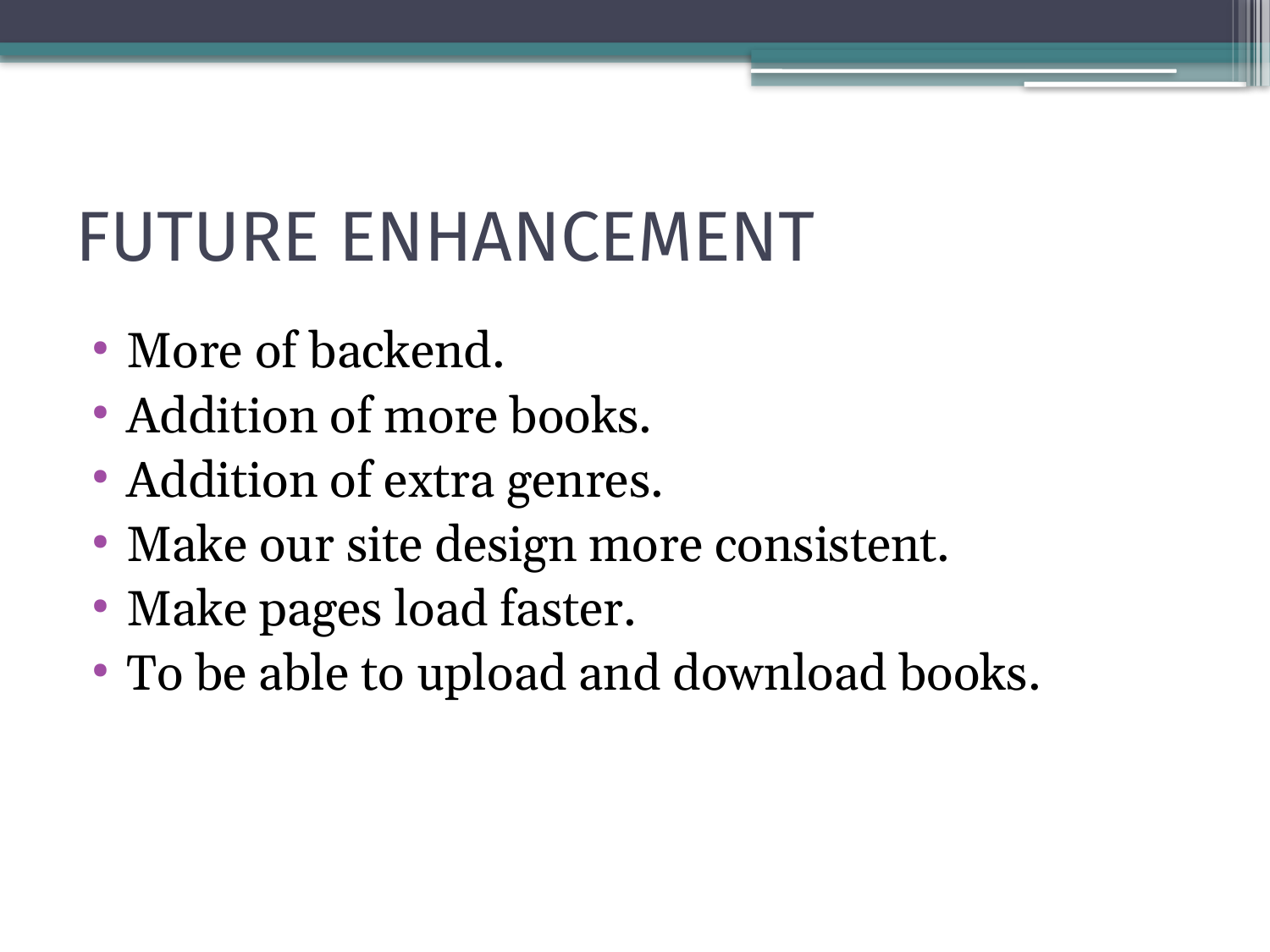

# FUTURE ENHANCEMENT
More of backend.
Addition of more books.
Addition of extra genres.
Make our site design more consistent.
Make pages load faster.
To be able to upload and download books.